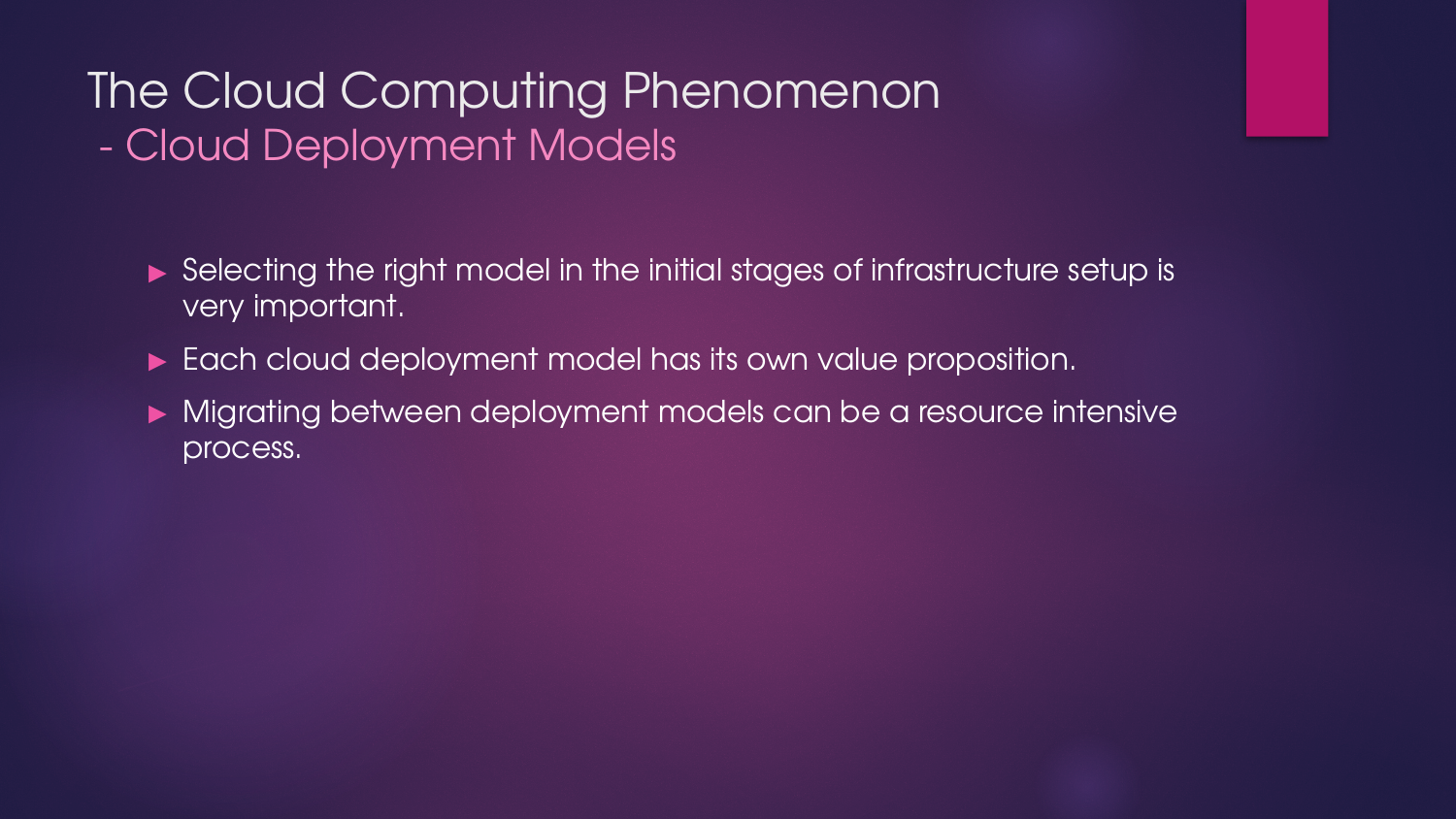

# The Cloud Computing Phenomenon - Cloud Deployment Models
Selecting the right model in the initial stages of infrastructure setup is very important.
Each cloud deployment model has its own value proposition.
Migrating between deployment models can be a resource intensive process.